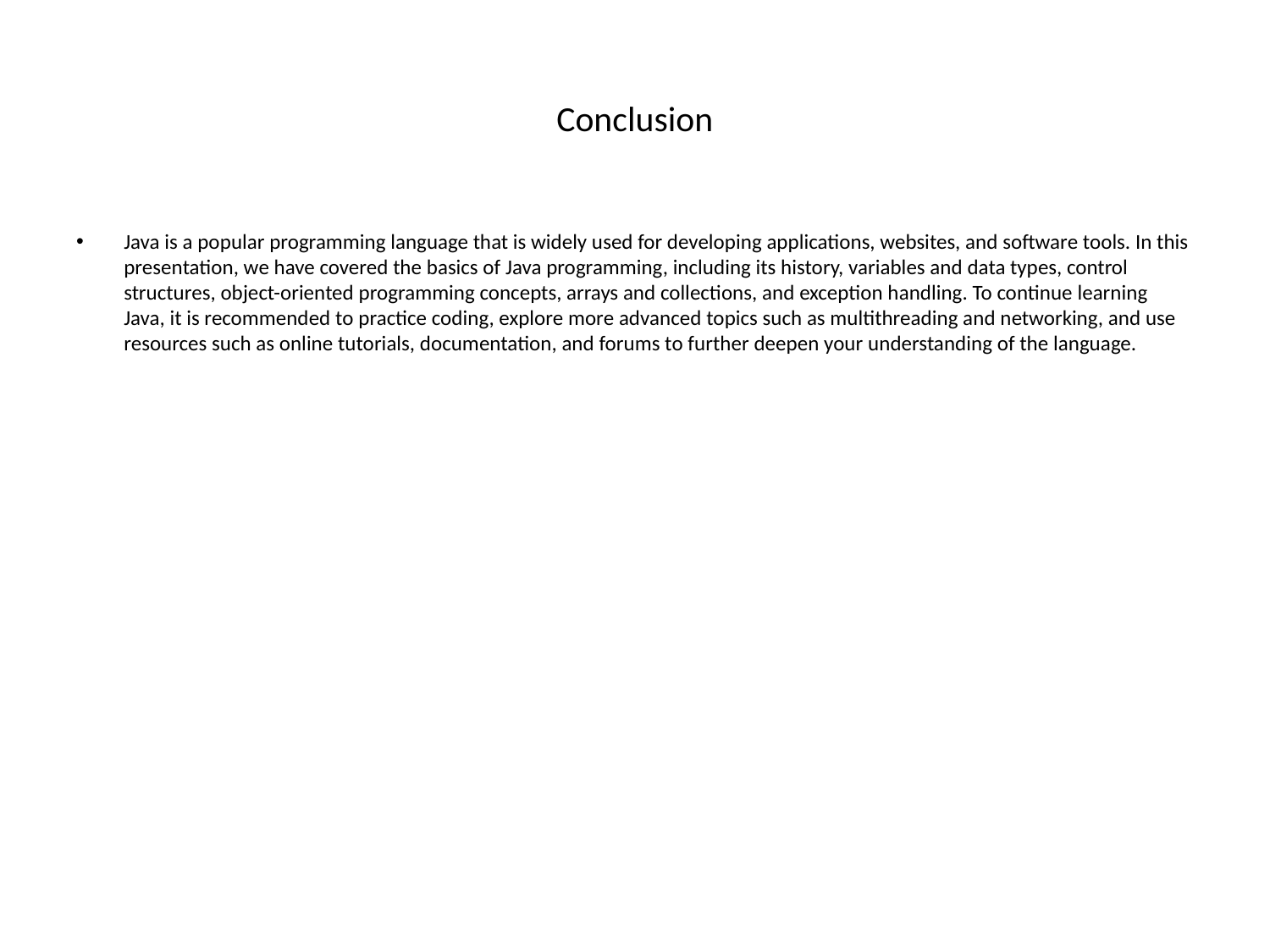

# Conclusion
Java is a popular programming language that is widely used for developing applications, websites, and software tools. In this presentation, we have covered the basics of Java programming, including its history, variables and data types, control structures, object-oriented programming concepts, arrays and collections, and exception handling. To continue learning Java, it is recommended to practice coding, explore more advanced topics such as multithreading and networking, and use resources such as online tutorials, documentation, and forums to further deepen your understanding of the language.